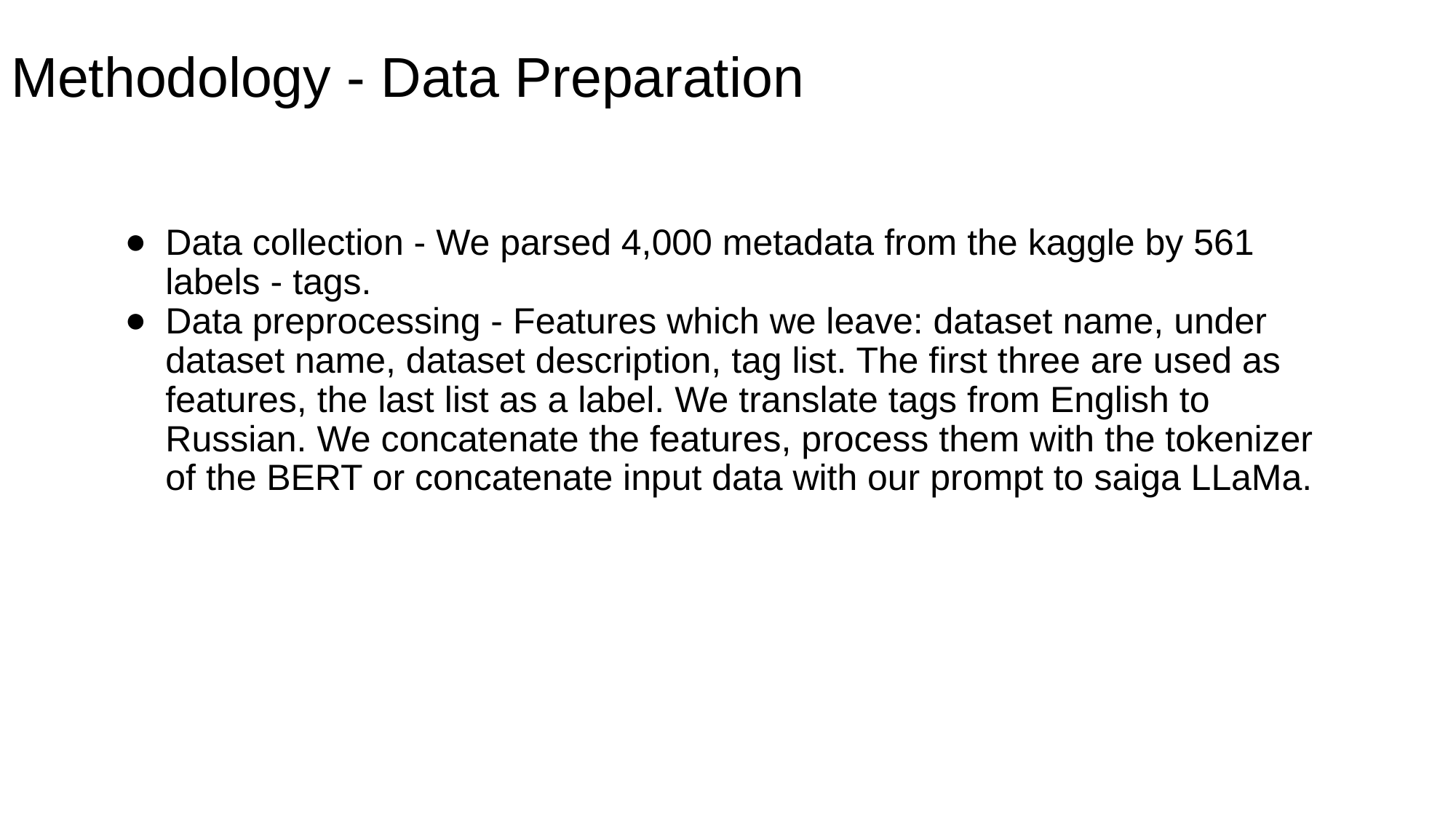

# Methodology - Data Preparation
Data collection - We parsed 4,000 metadata from the kaggle by 561 labels - tags.
Data preprocessing - Features which we leave: dataset name, under dataset name, dataset description, tag list. The first three are used as features, the last list as a label. We translate tags from English to Russian. We concatenate the features, process them with the tokenizer of the BERT or concatenate input data with our prompt to saiga LLaMa.